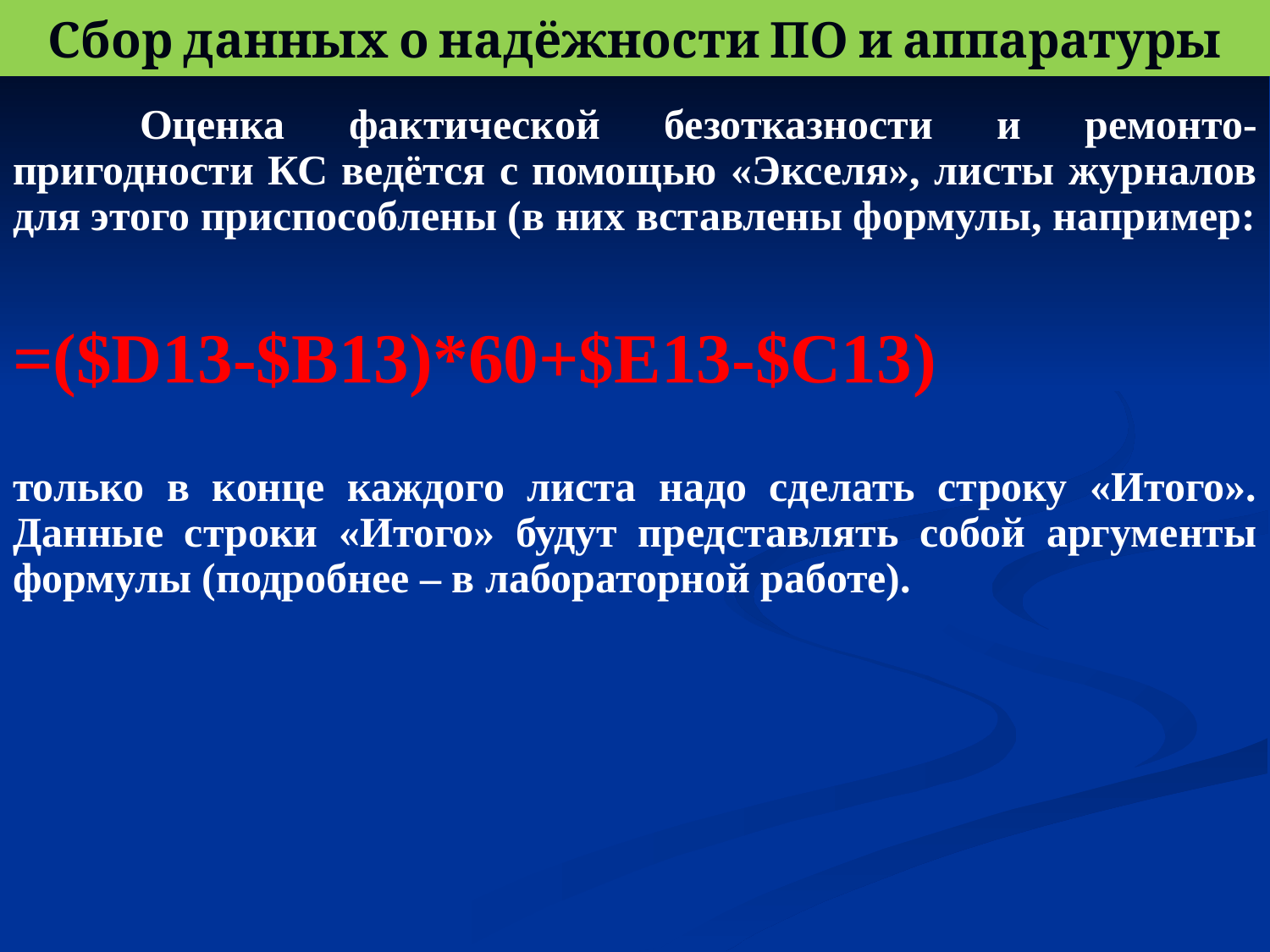

# Сбор данных о надёжности ПО и аппаратуры
	Оценка фактической безотказности и ремонто-пригодности КС ведётся с помощью «Экселя», листы журналов для этого приспособлены (в них вставлены формулы, например:

=($D13-$B13)*60+$E13-$C13)

только в конце каждого листа надо сделать строку «Итого». Данные строки «Итого» будут представлять собой аргументы формулы (подробнее – в лабораторной работе).